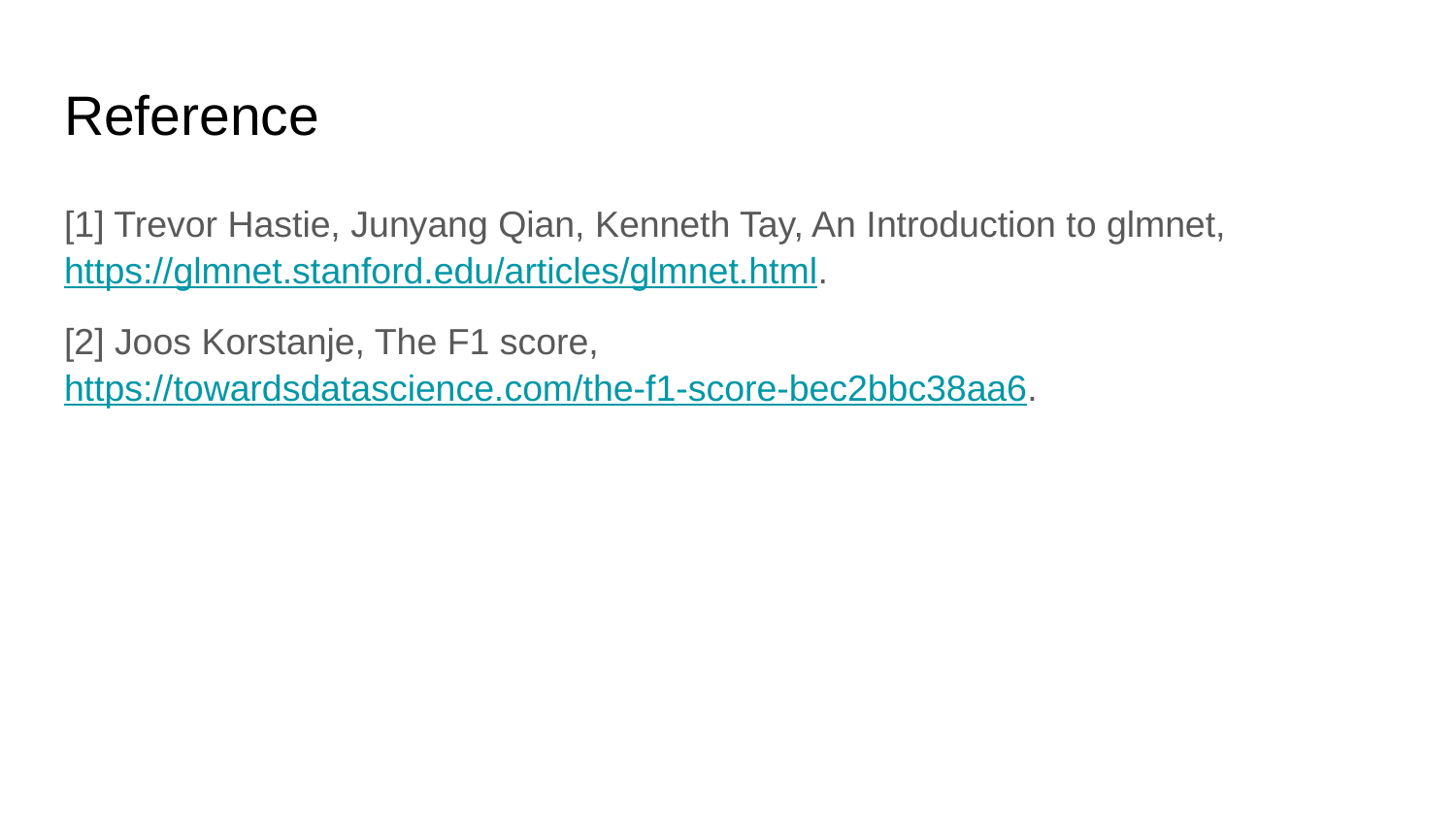

# Reference
[1] Trevor Hastie, Junyang Qian, Kenneth Tay, An Introduction to glmnet, https://glmnet.stanford.edu/articles/glmnet.html.
[2] Joos Korstanje, The F1 score, https://towardsdatascience.com/the-f1-score-bec2bbc38aa6.